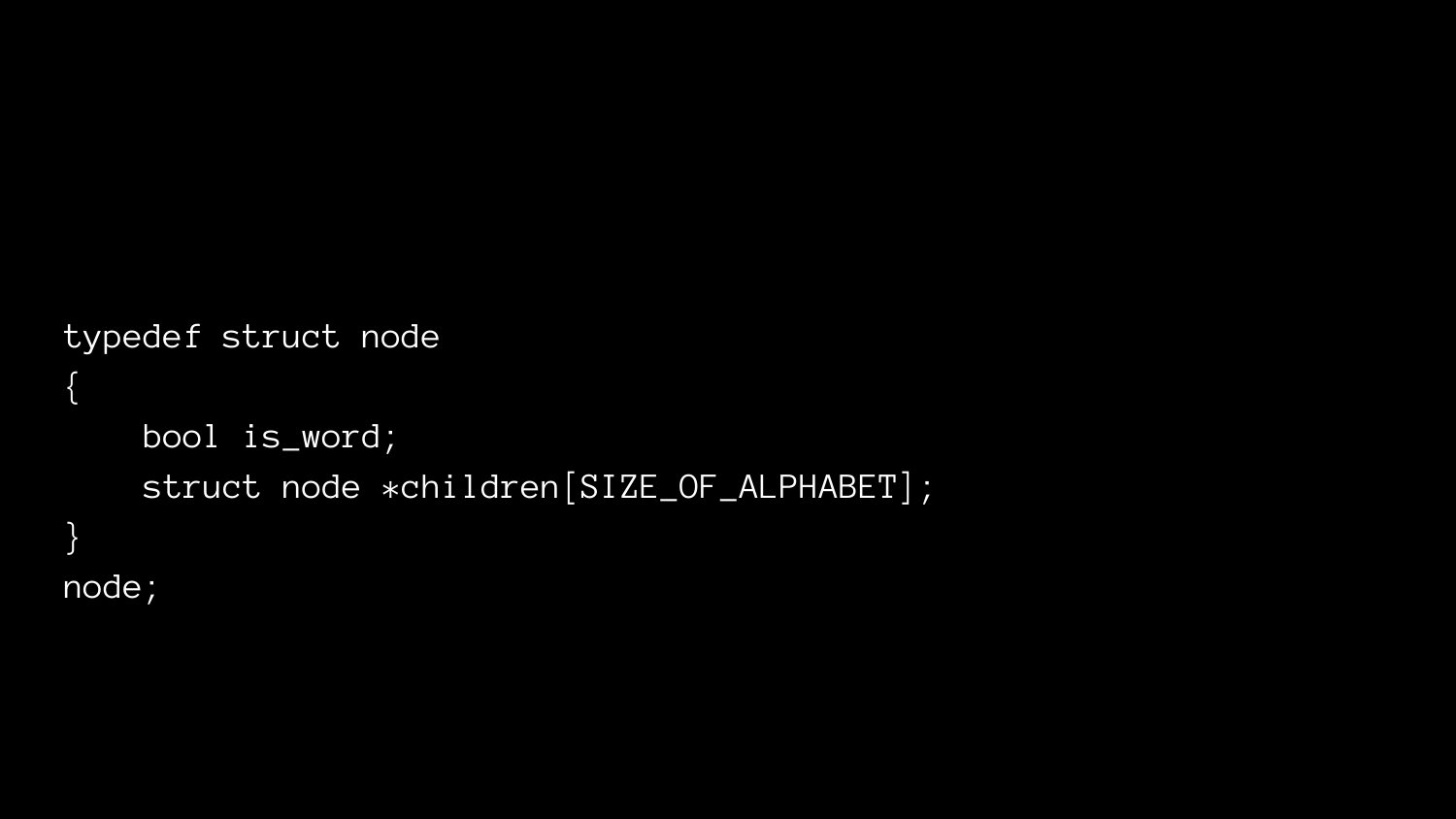

typedef struct node
{
    bool is_word;
    struct node *children[SIZE_OF_ALPHABET];
}
node;